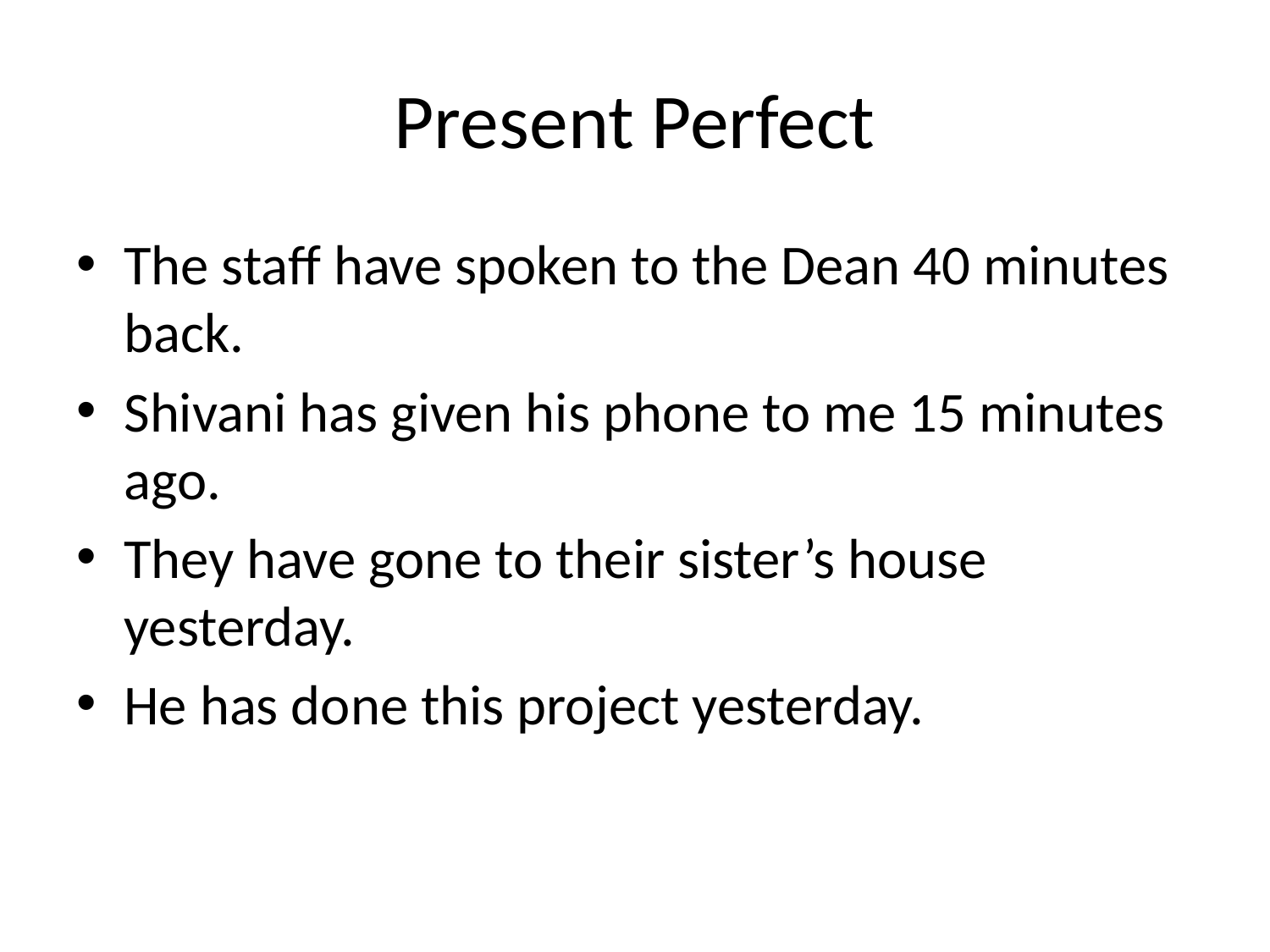

# Present Perfect
The staff have spoken to the Dean 40 minutes back.
Shivani has given his phone to me 15 minutes ago.
They have gone to their sister’s house yesterday.
He has done this project yesterday.